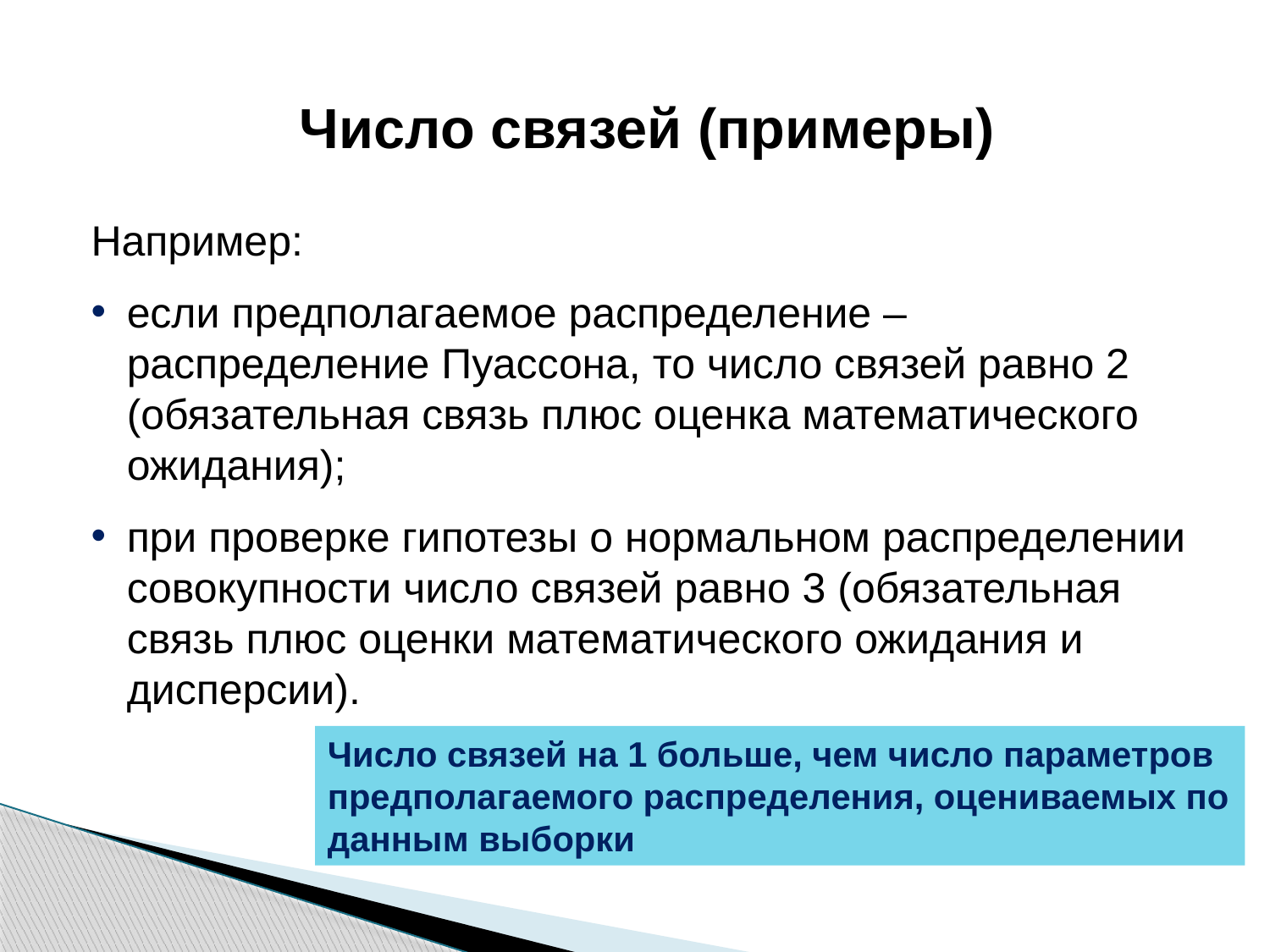

Число связей (примеры)
Например:
если предполагаемое распределение – распределение Пуассона, то число связей равно 2 (обязательная связь плюс оценка математического ожидания);
при проверке гипотезы о нормальном распределении совокупности число связей равно 3 (обязательная связь плюс оценки математического ожидания и дисперсии).
Число связей на 1 больше, чем число параметров предполагаемого распределения, оцениваемых по данным выборки